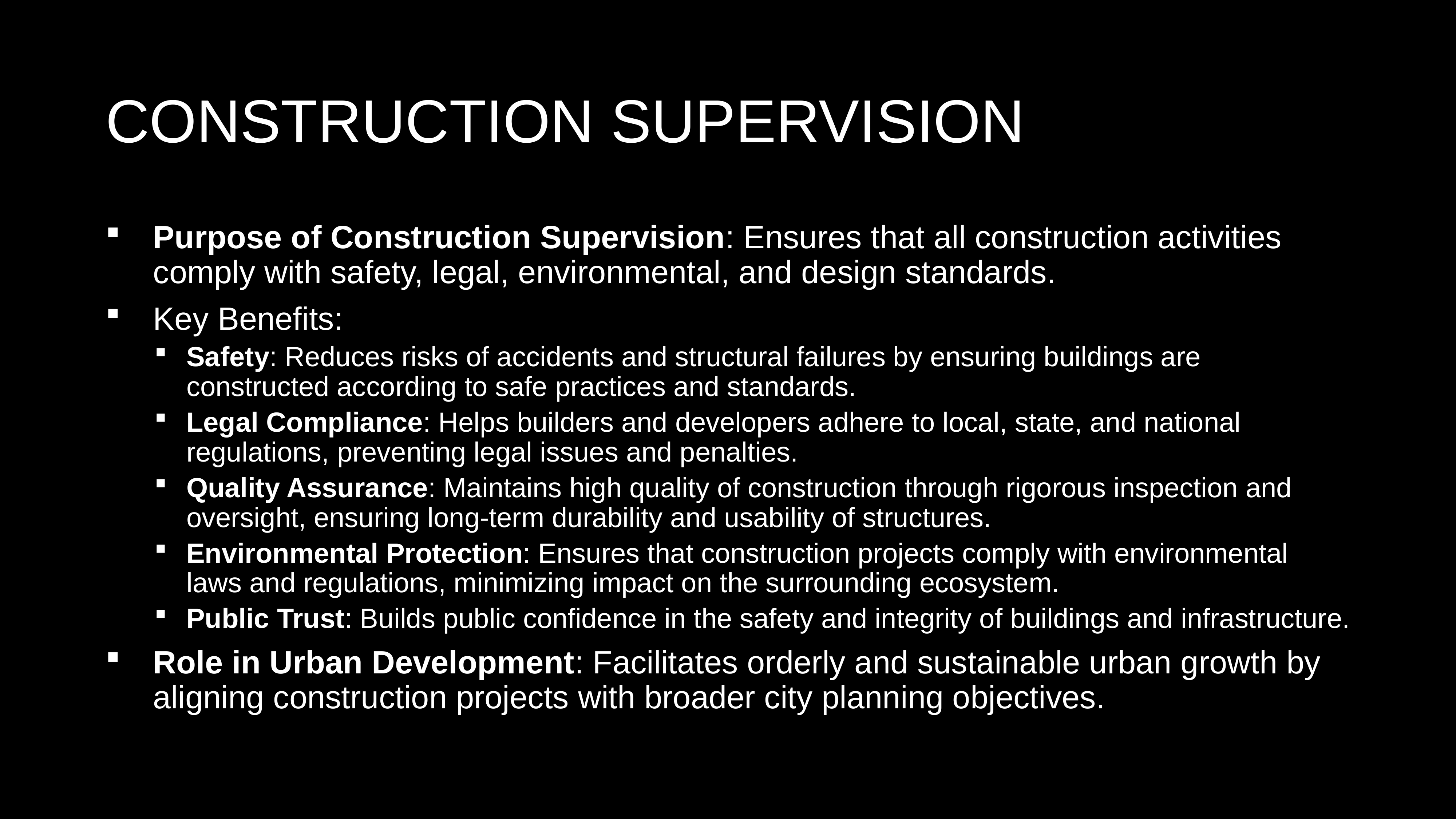

# construction supervision
Purpose of Construction Supervision: Ensures that all construction activities comply with safety, legal, environmental, and design standards.
Key Benefits:
Safety: Reduces risks of accidents and structural failures by ensuring buildings are constructed according to safe practices and standards.
Legal Compliance: Helps builders and developers adhere to local, state, and national regulations, preventing legal issues and penalties.
Quality Assurance: Maintains high quality of construction through rigorous inspection and oversight, ensuring long-term durability and usability of structures.
Environmental Protection: Ensures that construction projects comply with environmental laws and regulations, minimizing impact on the surrounding ecosystem.
Public Trust: Builds public confidence in the safety and integrity of buildings and infrastructure.
Role in Urban Development: Facilitates orderly and sustainable urban growth by aligning construction projects with broader city planning objectives.